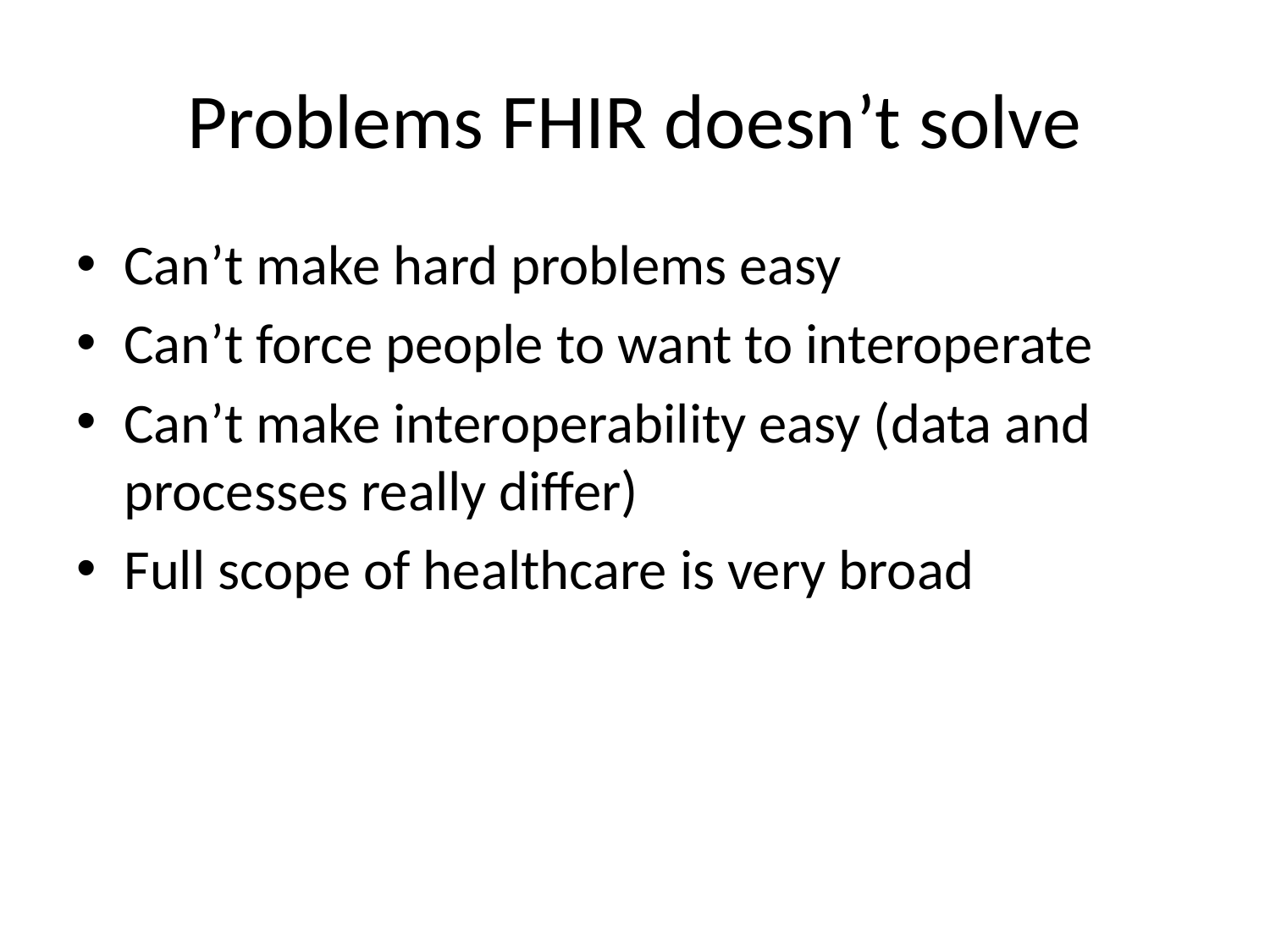

# Problems FHIR doesn’t solve
Can’t make hard problems easy
Can’t force people to want to interoperate
Can’t make interoperability easy (data and processes really differ)
Full scope of healthcare is very broad